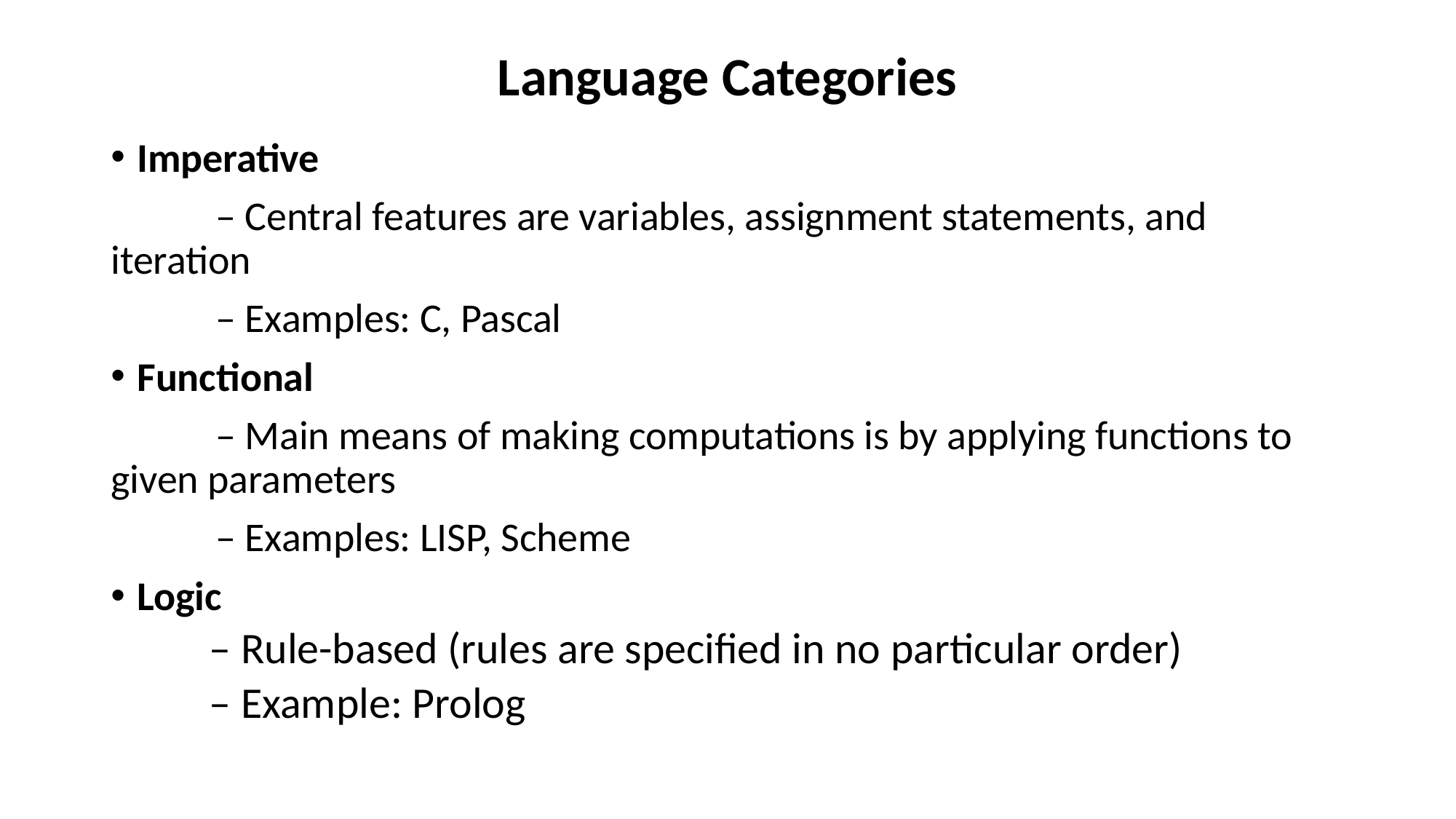

# Language Categories
Imperative
	– Central features are variables, assignment statements, and iteration
	– Examples: C, Pascal
Functional
	– Main means of making computations is by applying functions to given parameters
	– Examples: LISP, Scheme
Logic
– Rule-based (rules are specified in no particular order)
– Example: Prolog